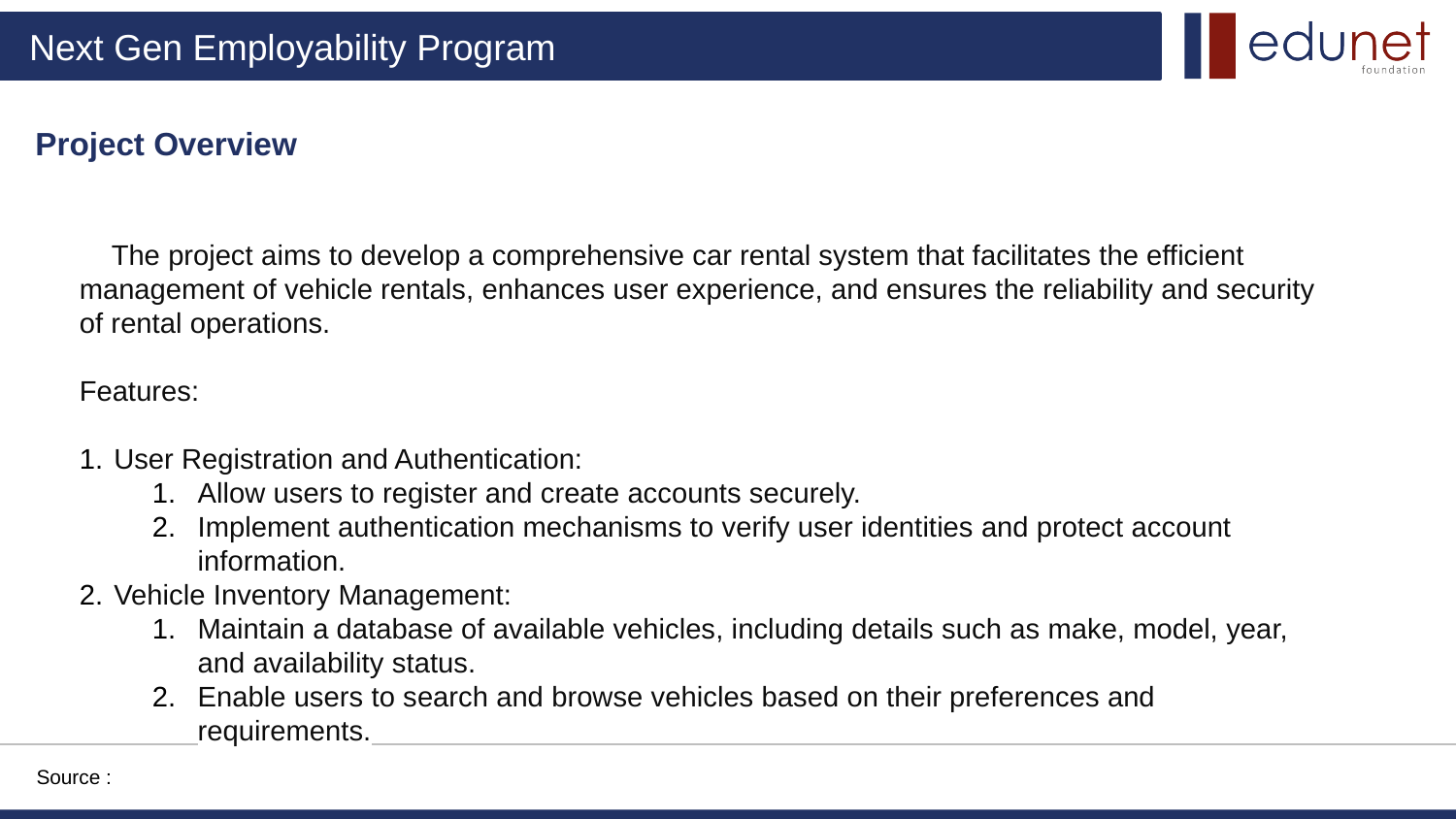

Project Overview
    The project aims to develop a comprehensive car rental system that facilitates the efficient management of vehicle rentals, enhances user experience, and ensures the reliability and security of rental operations.

Features:

User Registration and Authentication:
Allow users to register and create accounts securely.
Implement authentication mechanisms to verify user identities and protect account information.
Vehicle Inventory Management:
Maintain a database of available vehicles, including details such as make, model, year, and availability status.
Enable users to search and browse vehicles based on their preferences and requirements.

Source :